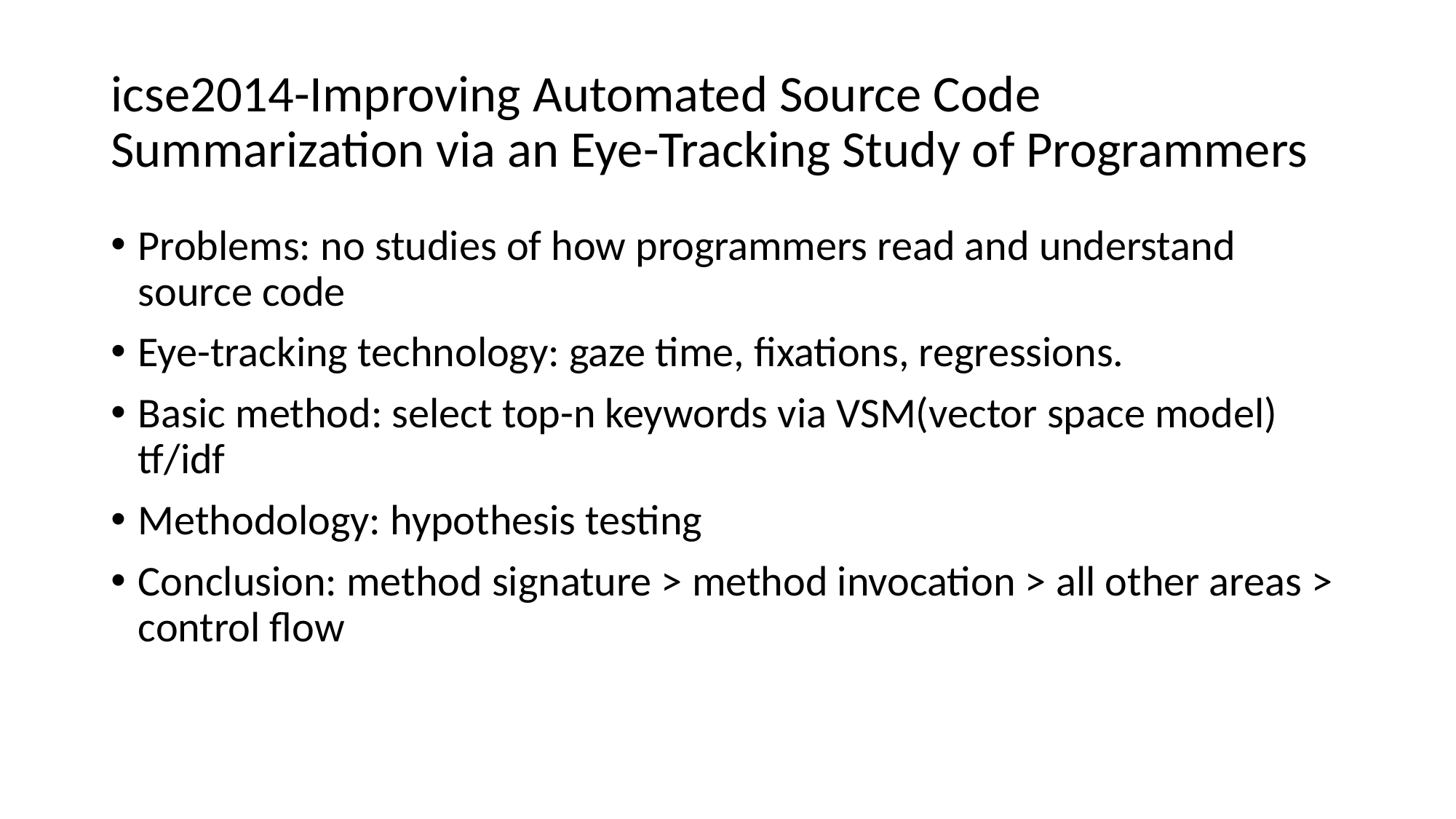

# icse2014-Improving Automated Source Code Summarization via an Eye-Tracking Study of Programmers
Problems: no studies of how programmers read and understand source code
Eye-tracking technology: gaze time, fixations, regressions.
Basic method: select top-n keywords via VSM(vector space model) tf/idf
Methodology: hypothesis testing
Conclusion: method signature > method invocation > all other areas > control flow